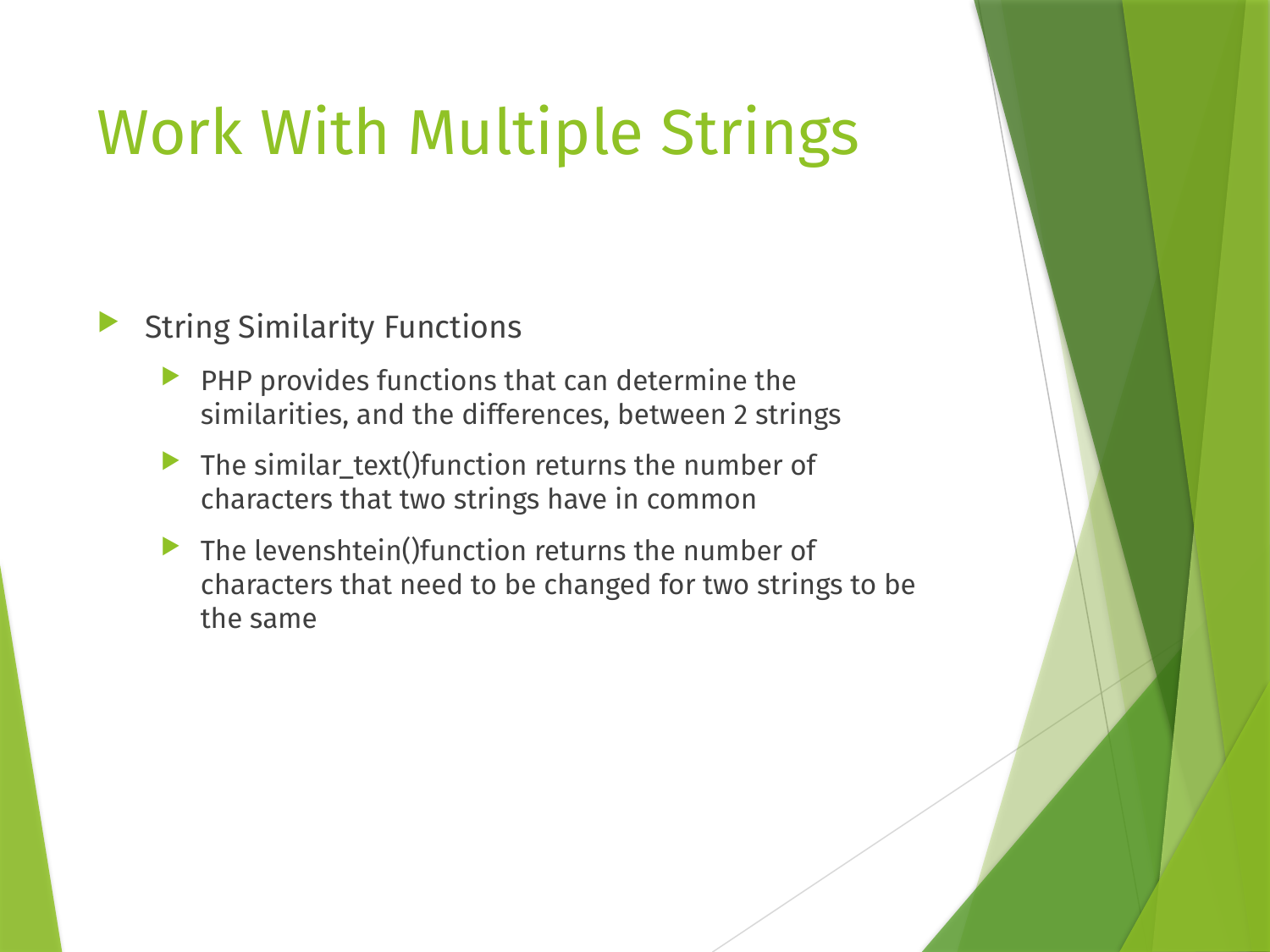

# Work With Multiple Strings
String Similarity Functions
PHP provides functions that can determine the similarities, and the differences, between 2 strings
The similar_text()function returns the number of characters that two strings have in common
The levenshtein()function returns the number of characters that need to be changed for two strings to be the same